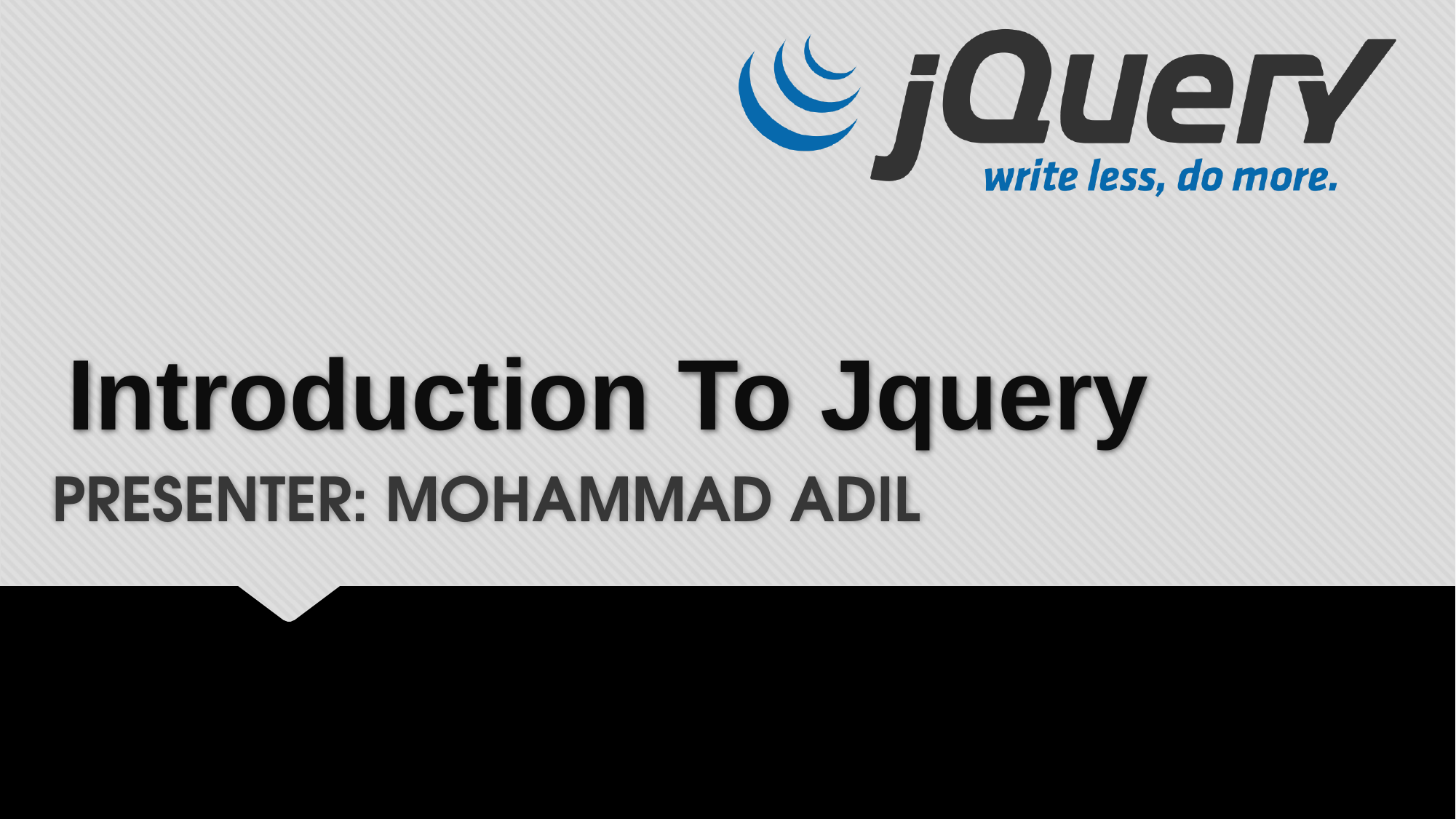

# Introduction To Jquery
PRESENTER: MOHAMMAD ADIL